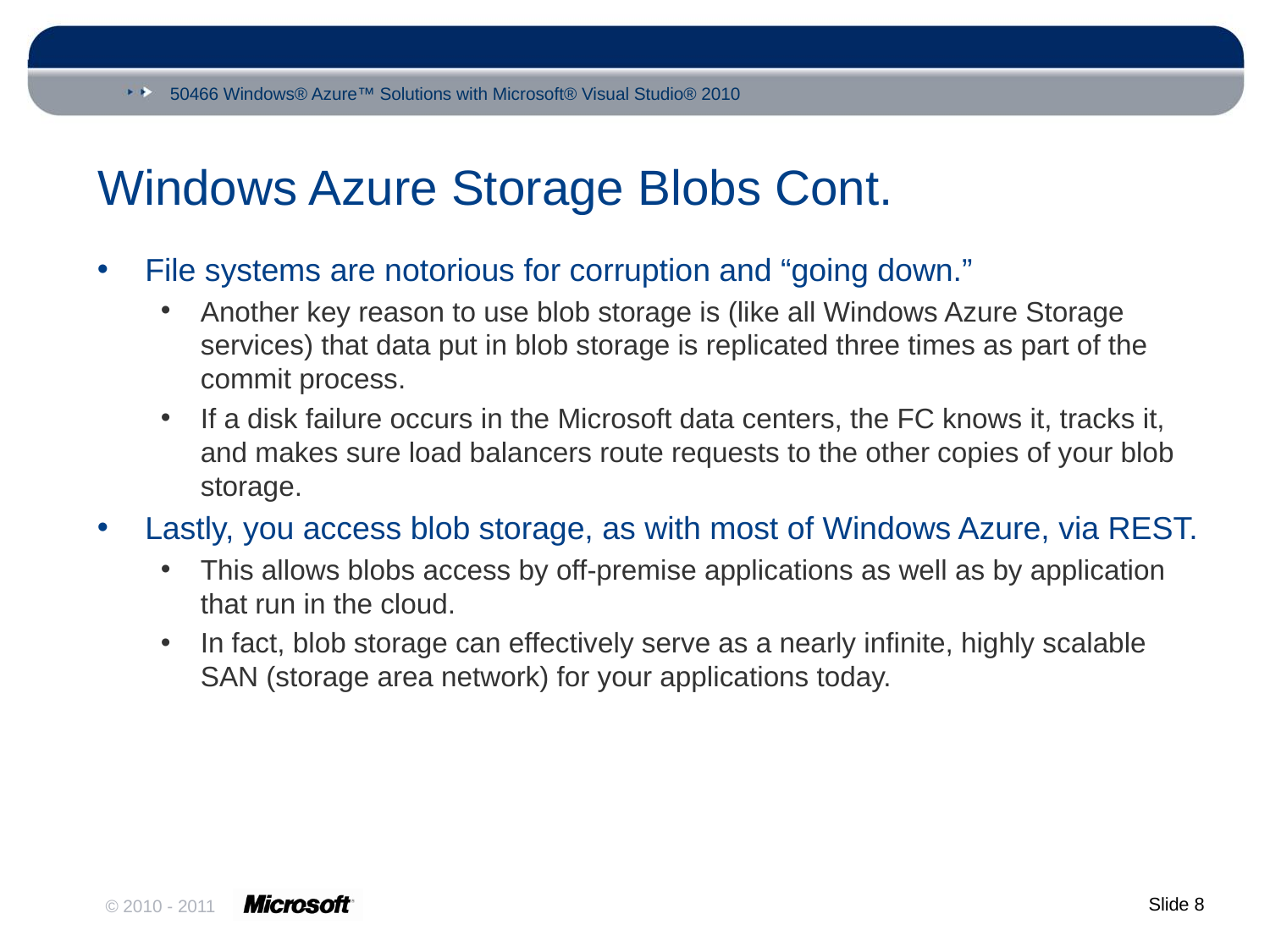

# Windows Azure Storage Blobs Cont.
File systems are notorious for corruption and “going down.”
Another key reason to use blob storage is (like all Windows Azure Storage services) that data put in blob storage is replicated three times as part of the commit process.
If a disk failure occurs in the Microsoft data centers, the FC knows it, tracks it, and makes sure load balancers route requests to the other copies of your blob storage.
Lastly, you access blob storage, as with most of Windows Azure, via REST.
This allows blobs access by off-premise applications as well as by application that run in the cloud.
In fact, blob storage can effectively serve as a nearly infinite, highly scalable SAN (storage area network) for your applications today.